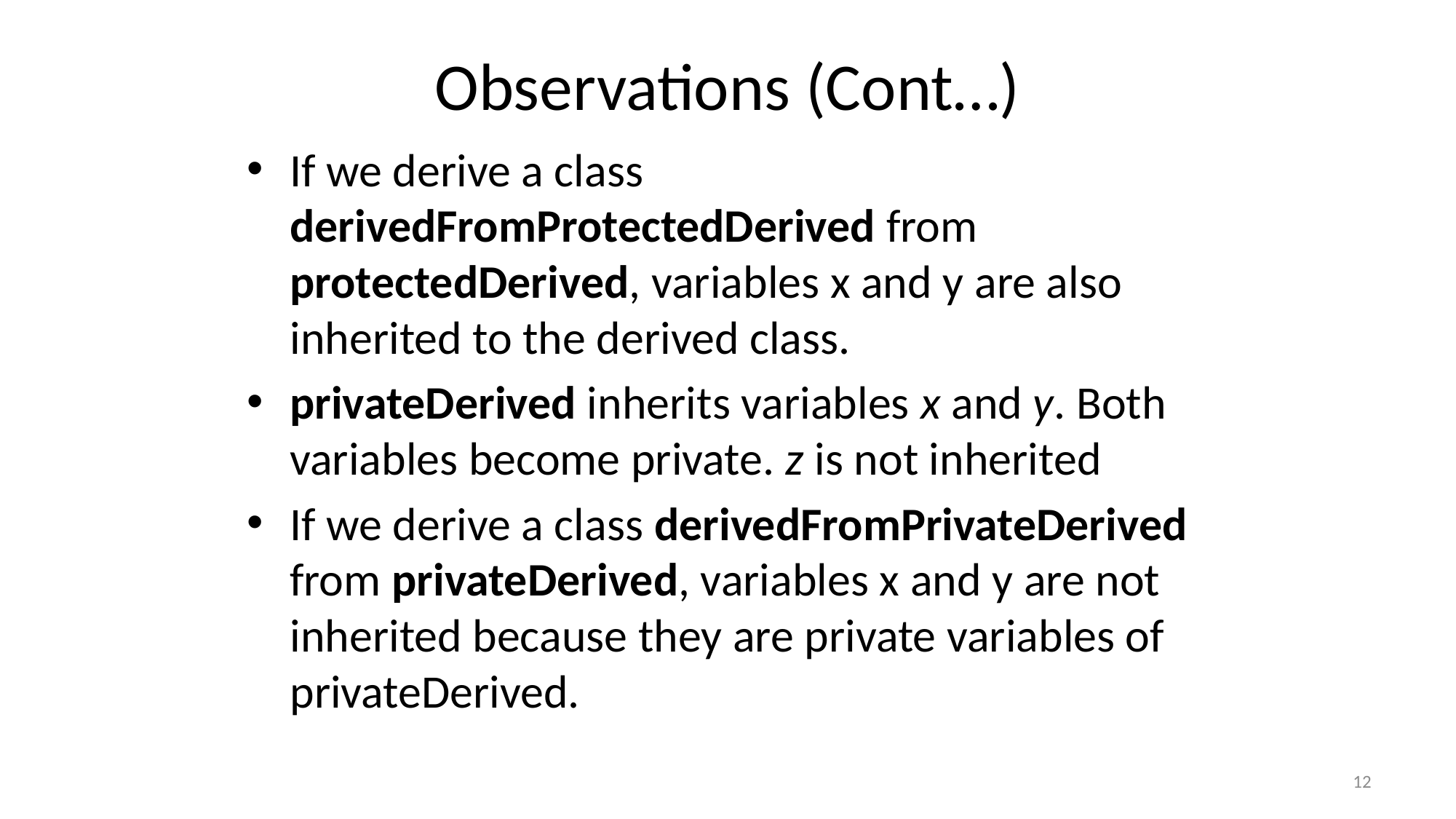

# Observations (Cont…)
If we derive a class derivedFromProtectedDerived from protectedDerived, variables x and y are also inherited to the derived class.
privateDerived inherits variables x and y. Both variables become private. z is not inherited
If we derive a class derivedFromPrivateDerived from privateDerived, variables x and y are not inherited because they are private variables of privateDerived.
12